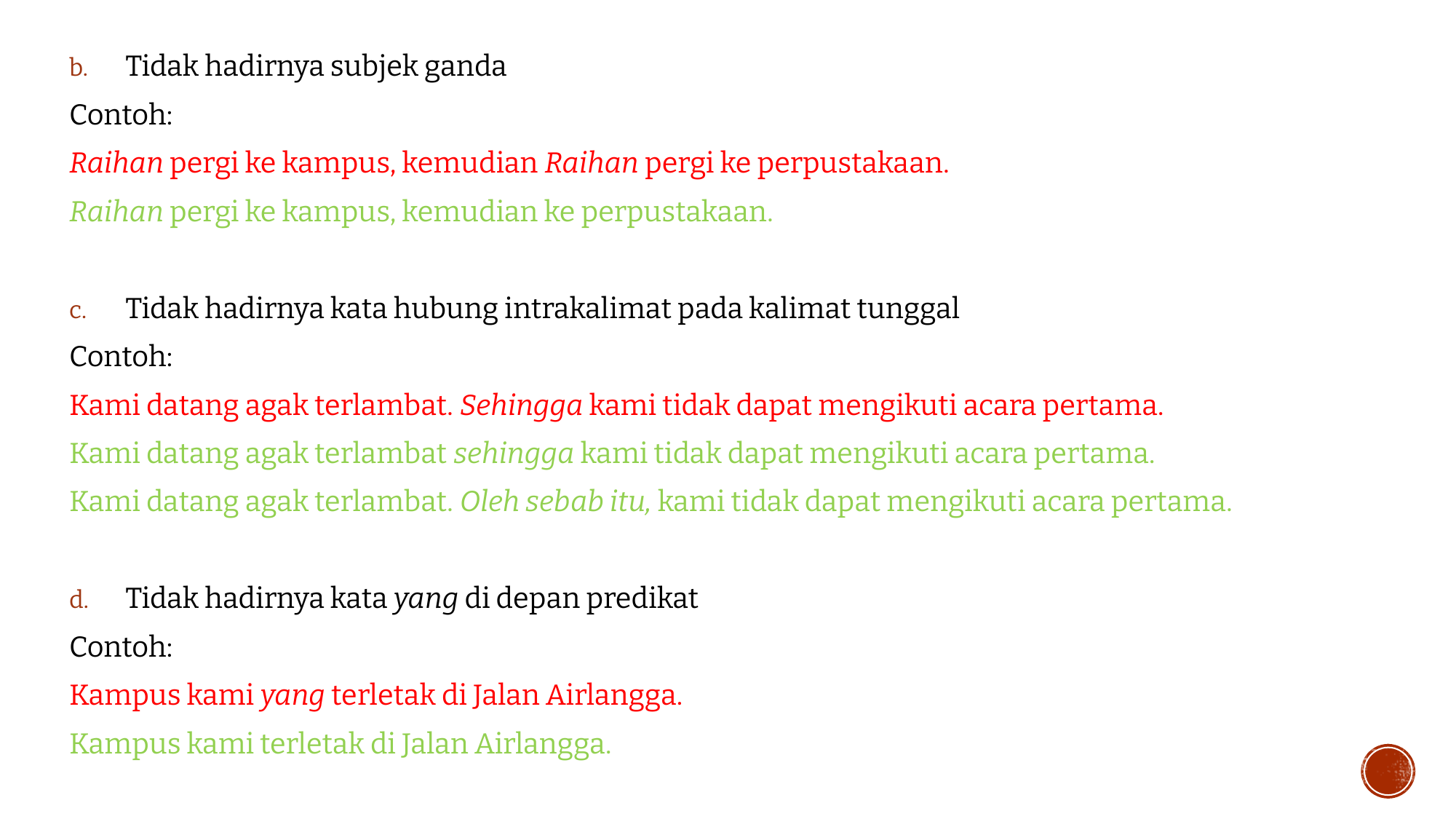

Tidak hadirnya subjek ganda
Contoh:
Raihan pergi ke kampus, kemudian Raihan pergi ke perpustakaan.
Raihan pergi ke kampus, kemudian ke perpustakaan.

Tidak hadirnya kata hubung intrakalimat pada kalimat tunggal
Contoh:
Kami datang agak terlambat. Sehingga kami tidak dapat mengikuti acara pertama.
Kami datang agak terlambat sehingga kami tidak dapat mengikuti acara pertama.
Kami datang agak terlambat. Oleh sebab itu, kami tidak dapat mengikuti acara pertama.

Tidak hadirnya kata yang di depan predikat
Contoh:
Kampus kami yang terletak di Jalan Airlangga.
Kampus kami terletak di Jalan Airlangga.